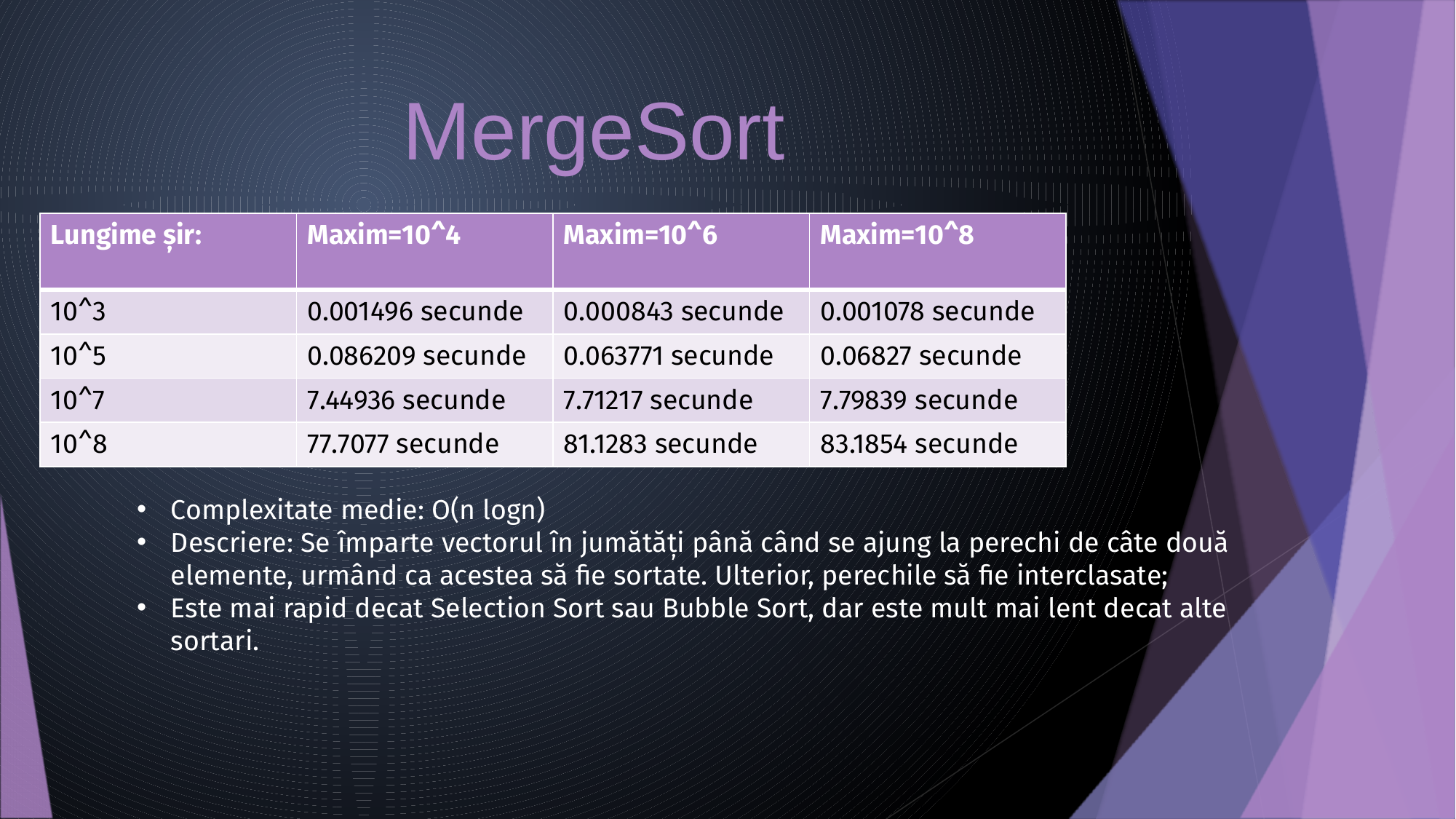

# MergeSort
| Lungime șir: | Maxim=10^4 | Maxim=10^6 | Maxim=10^8 |
| --- | --- | --- | --- |
| 10^3 | 0.001496 secunde | 0.000843 secunde | 0.001078 secunde |
| 10^5 | 0.086209 secunde | 0.063771 secunde | 0.06827 secunde |
| 10^7 | 7.44936 secunde | 7.71217 secunde | 7.79839 secunde |
| 10^8 | 77.7077 secunde | 81.1283 secunde | 83.1854 secunde |
Complexitate medie: O(n logn)
Descriere: Se împarte vectorul în jumătăți până când se ajung la perechi de câte două elemente, urmând ca acestea să fie sortate. Ulterior, perechile să fie interclasate;
Este mai rapid decat Selection Sort sau Bubble Sort, dar este mult mai lent decat alte sortari.